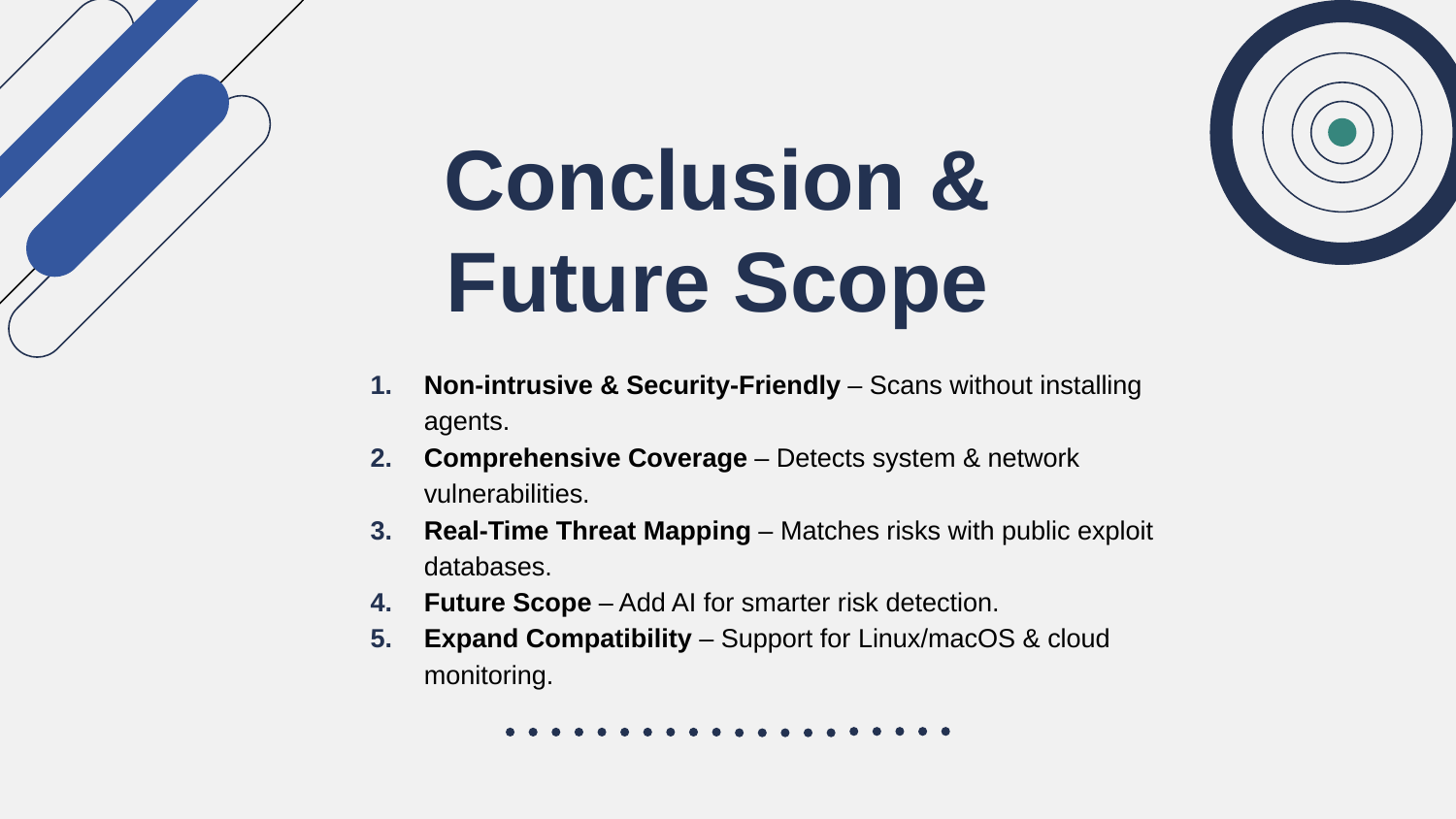

# Conclusion & Future Scope
Non-intrusive & Security-Friendly – Scans without installing agents.
Comprehensive Coverage – Detects system & network vulnerabilities.
Real-Time Threat Mapping – Matches risks with public exploit databases.
Future Scope – Add AI for smarter risk detection.
Expand Compatibility – Support for Linux/macOS & cloud monitoring.